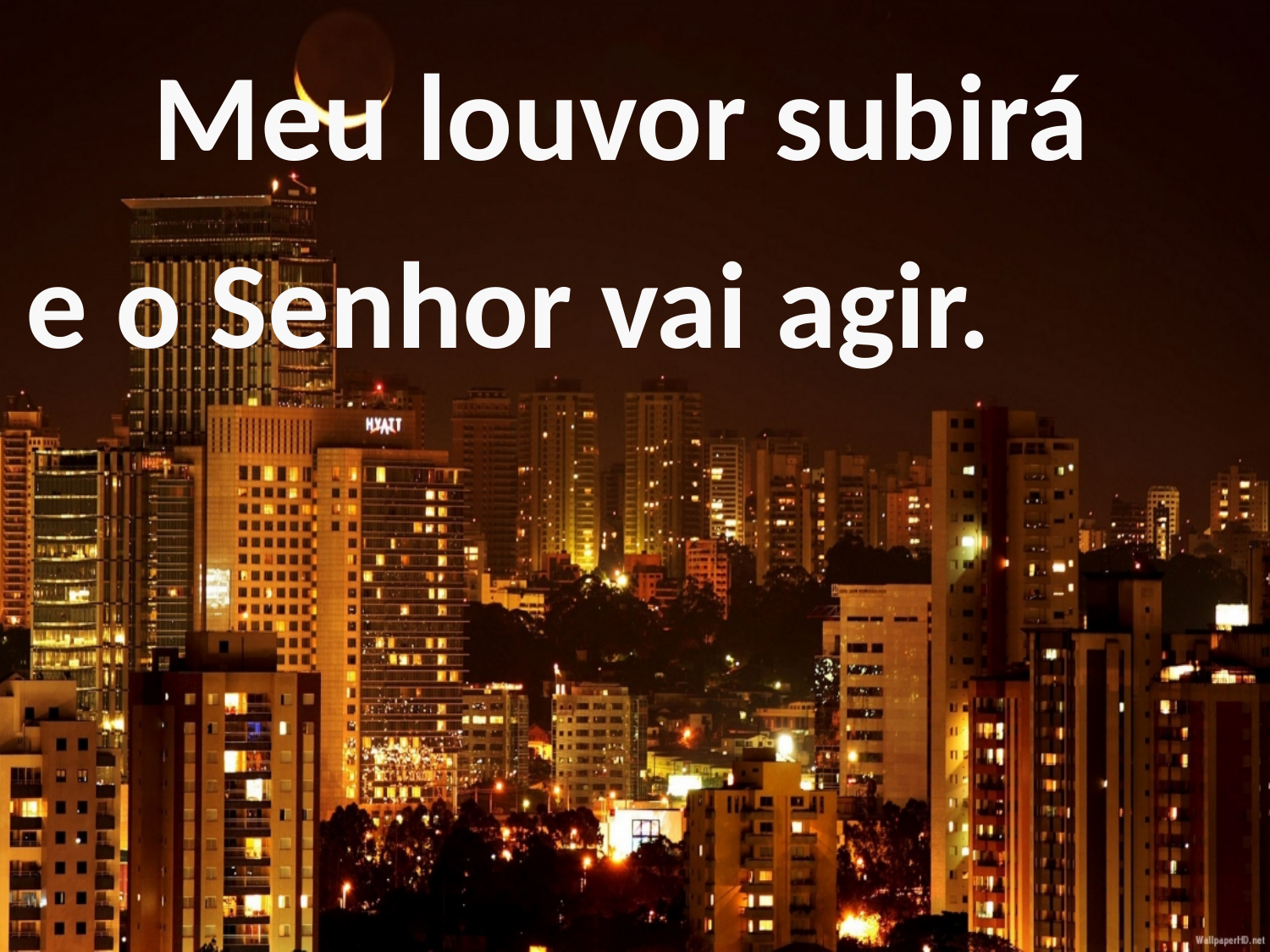

Meu louvor subirá
e o Senhor vai agir.